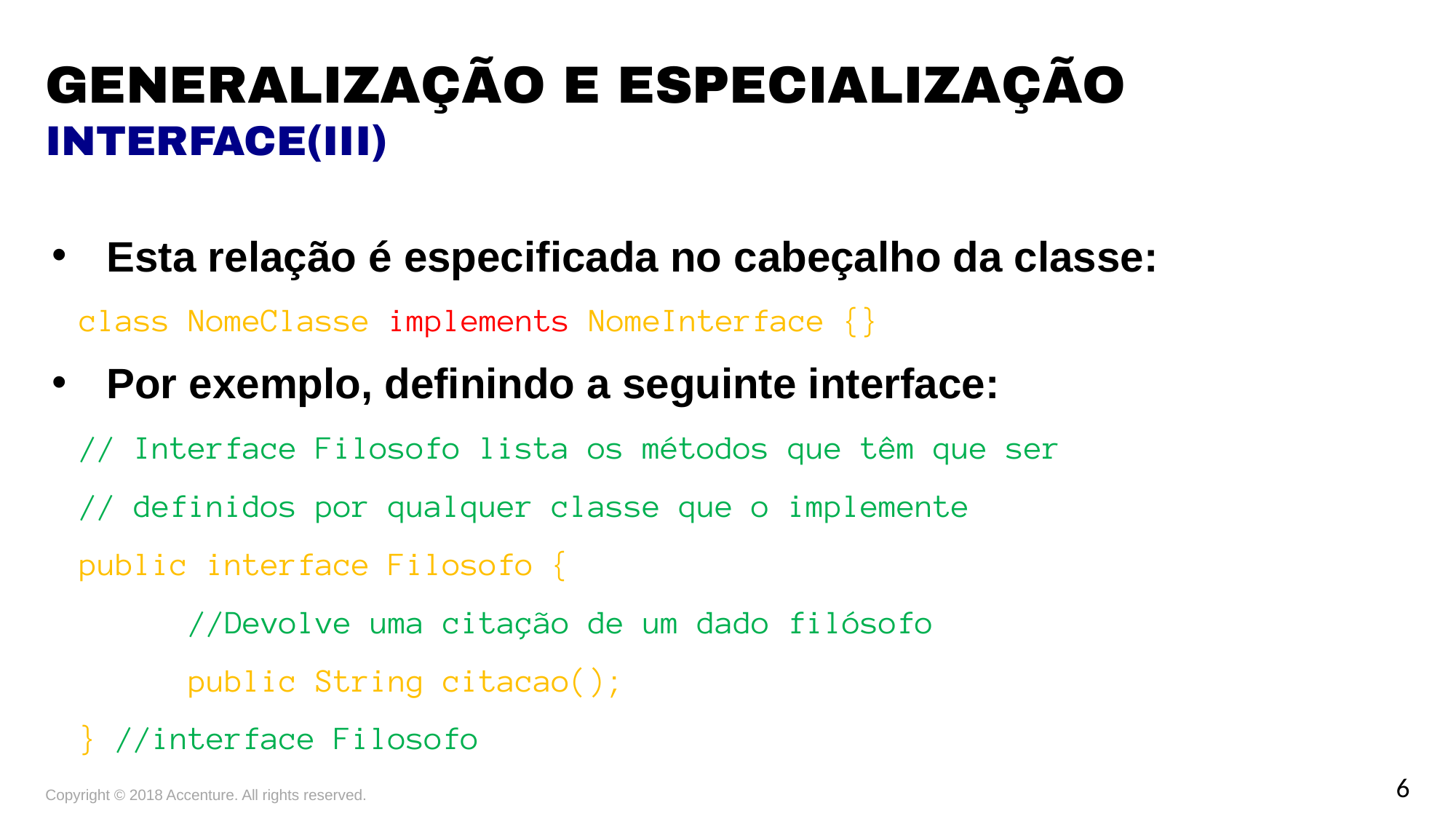

# Generalização e Especialização Interface(III)
Esta relação é especificada no cabeçalho da classe:
	class NomeClasse implements NomeInterface {}
Por exemplo, definindo a seguinte interface:
	// Interface Filosofo lista os métodos que têm que ser
	// definidos por qualquer classe que o implemente
	public interface Filosofo {
		//Devolve uma citação de um dado filósofo
		public String citacao();
	} //interface Filosofo

Copyright © 2018 Accenture. All rights reserved.
6